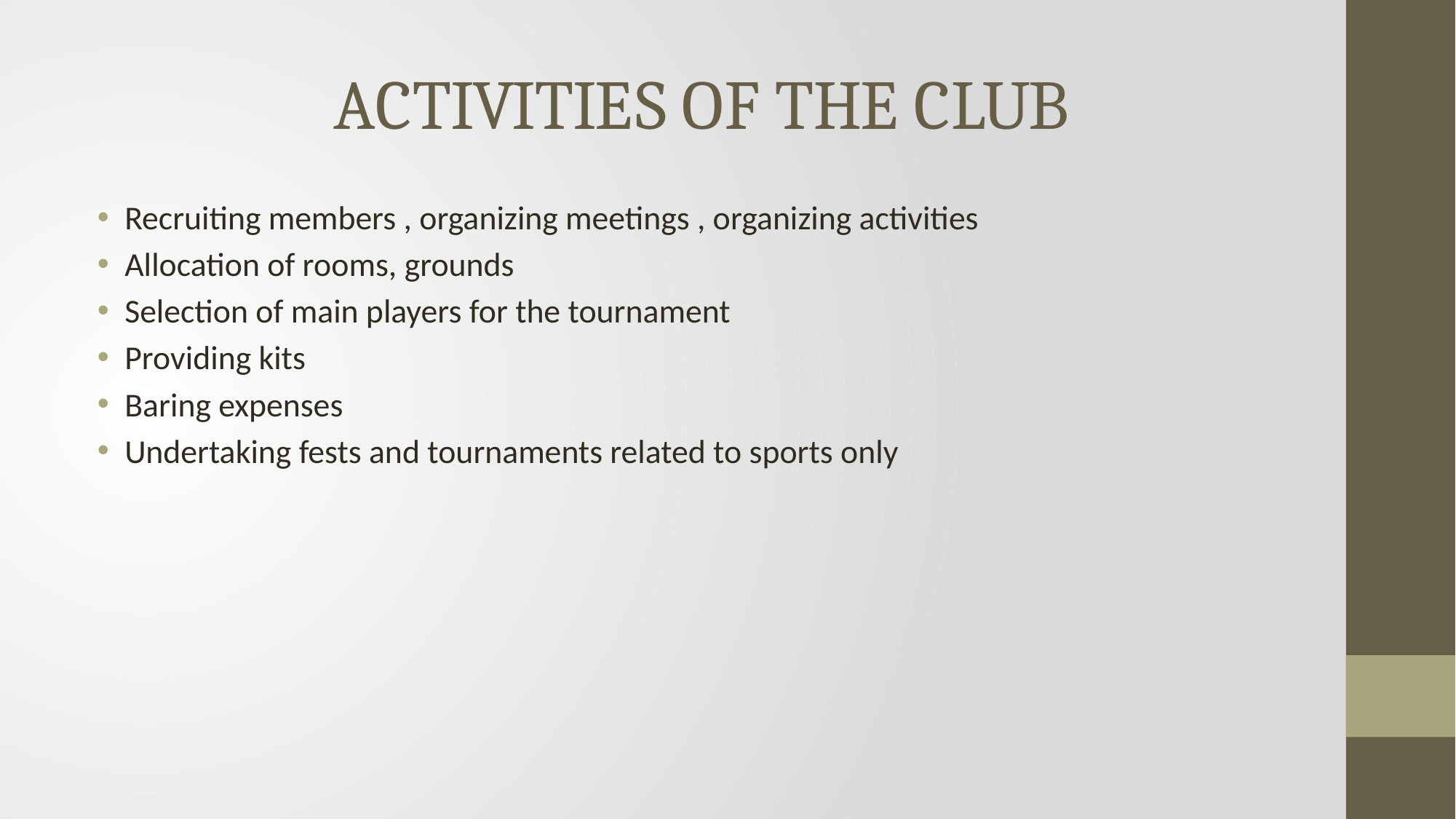

# ACTIVITIES OF THE CLUB
Recruiting members , organizing meetings , organizing activities
Allocation of rooms, grounds
Selection of main players for the tournament
Providing kits
Baring expenses
Undertaking fests and tournaments related to sports only